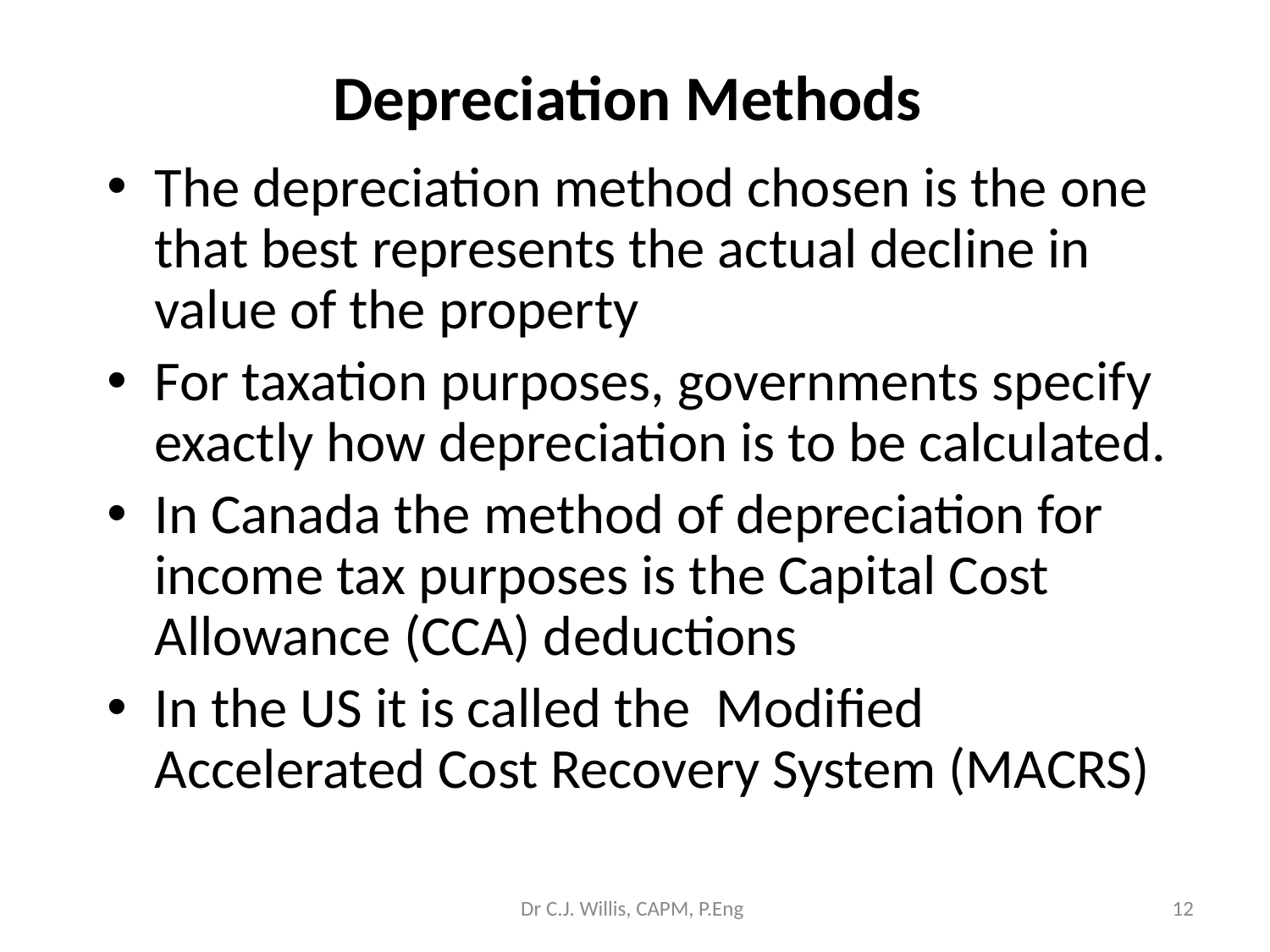

# Depreciation Methods
The depreciation method chosen is the one that best represents the actual decline in value of the property
For taxation purposes, governments specify exactly how depreciation is to be calculated.
In Canada the method of depreciation for income tax purposes is the Capital Cost Allowance (CCA) deductions
In the US it is called the  Modified Accelerated Cost Recovery System (MACRS)
Dr C.J. Willis, CAPM, P.Eng
12